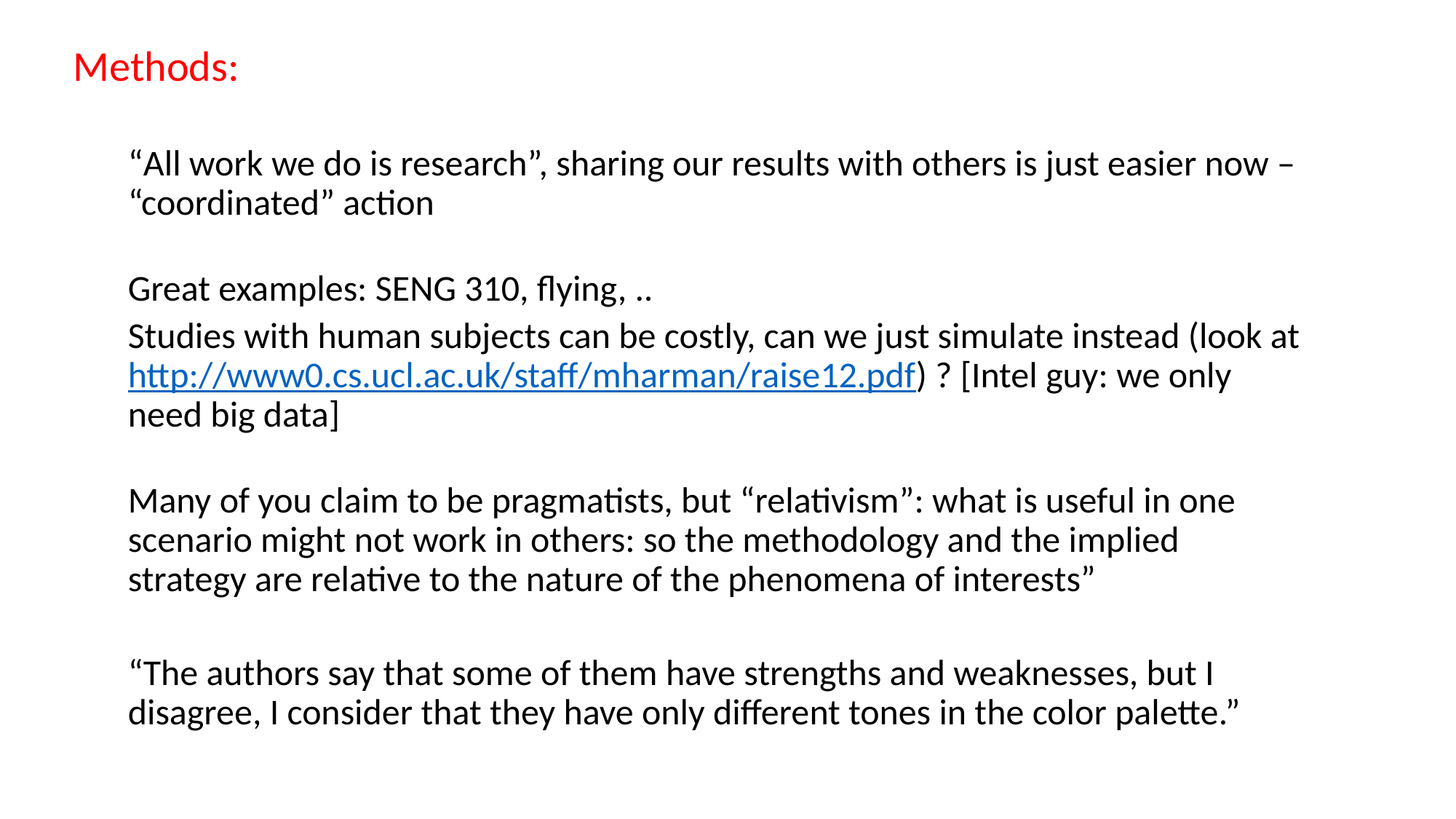

Methods:

“All work we do is research”, sharing our results with others is just easier now – “coordinated” action
Great examples: SENG 310, flying, ..
Studies with human subjects can be costly, can we just simulate instead (look at http://www0.cs.ucl.ac.uk/staff/mharman/raise12.pdf) ? [Intel guy: we only need big data]
Many of you claim to be pragmatists, but “relativism”: what is useful in one scenario might not work in others: so the methodology and the implied strategy are relative to the nature of the phenomena of interests”

“The authors say that some of them have strengths and weaknesses, but I disagree, I consider that they have only different tones in the color palette.”